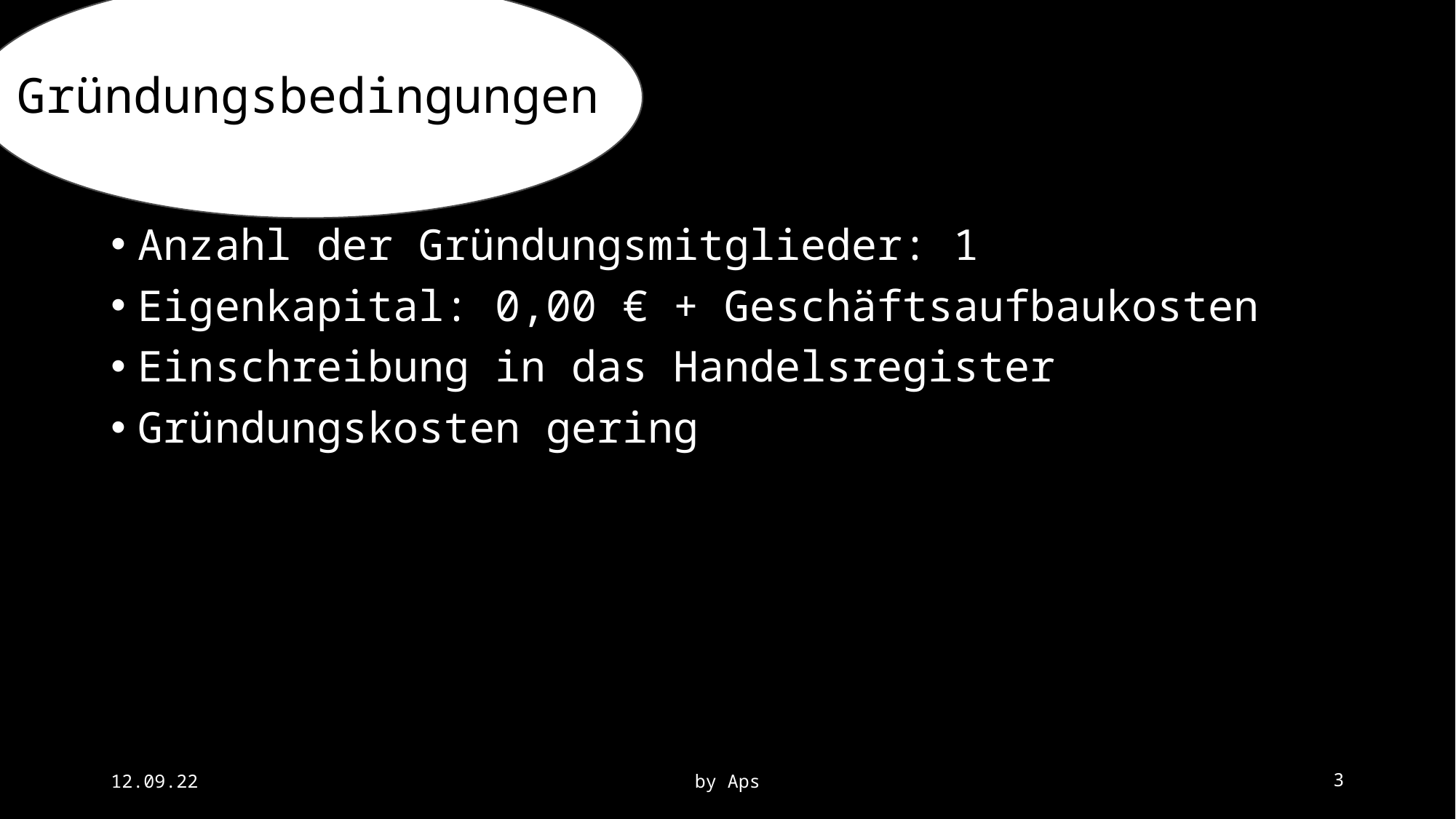

# Gründungsbedingungen
Anzahl der Gründungsmitglieder: 1
Eigenkapital: 0,00 € + Geschäftsaufbaukosten
Einschreibung in das Handelsregister
Gründungskosten gering

12.09.22
by Aps
3